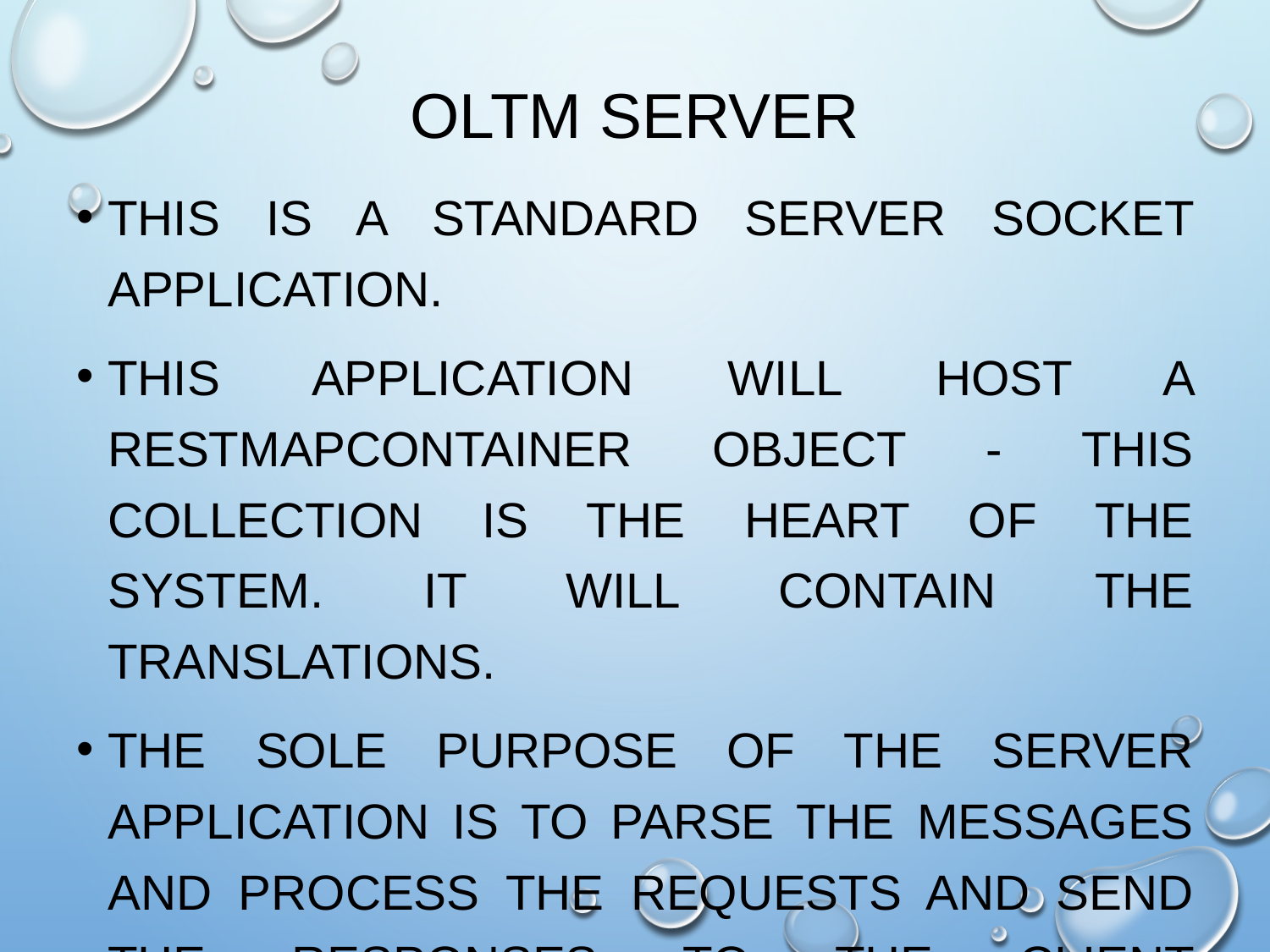

# OLTM Server
This is a standard server socket application.
This application will host a RestMapContainer object - this collection is the heart of the system. It will contain the translations.
The sole purpose of the server application is to parse the messages and process the requests and send the responses to the client applications.